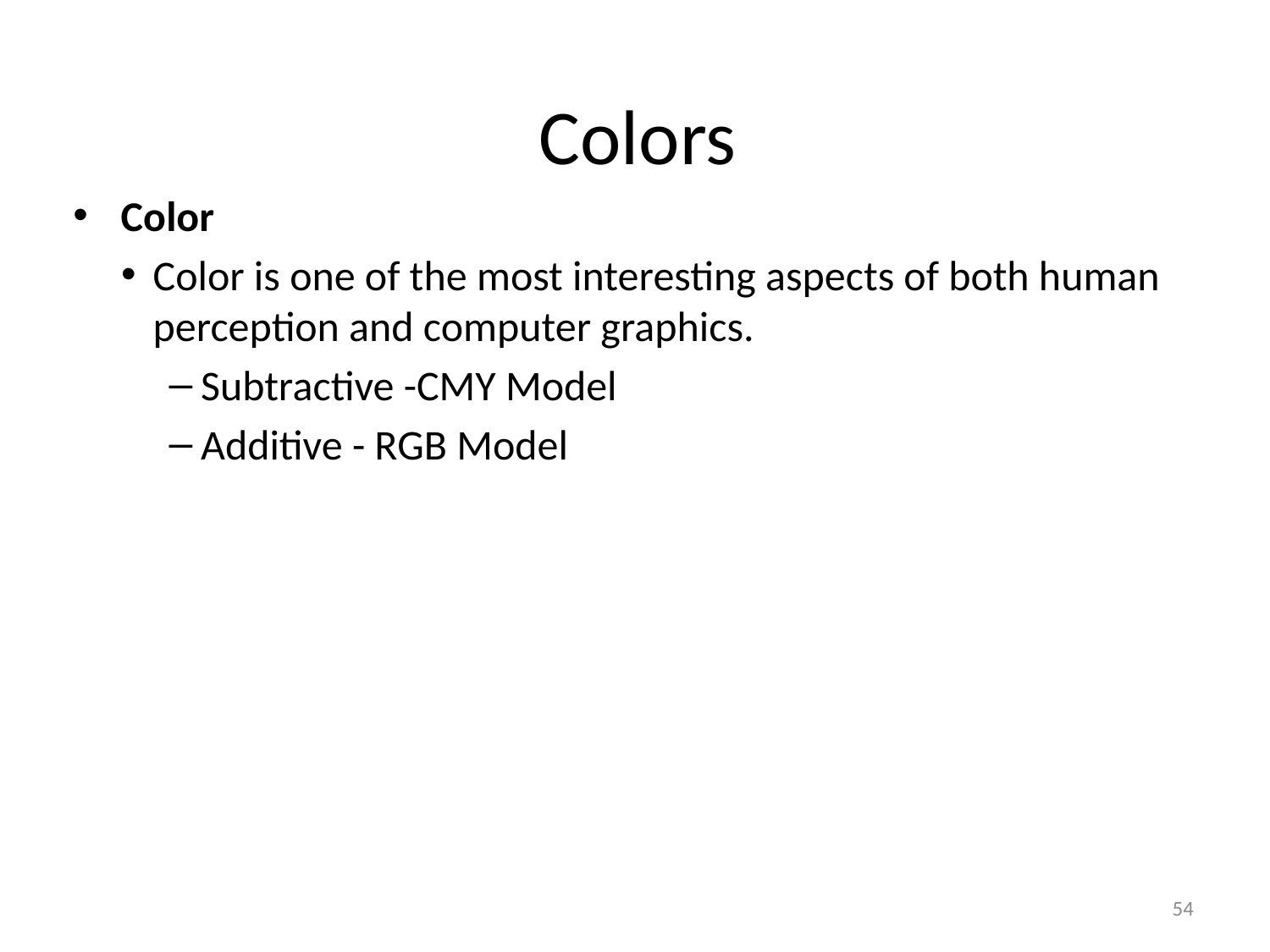

# Colors
Color
Color is one of the most interesting aspects of both human perception and computer graphics.
Subtractive -CMY Model
Additive - RGB Model
54